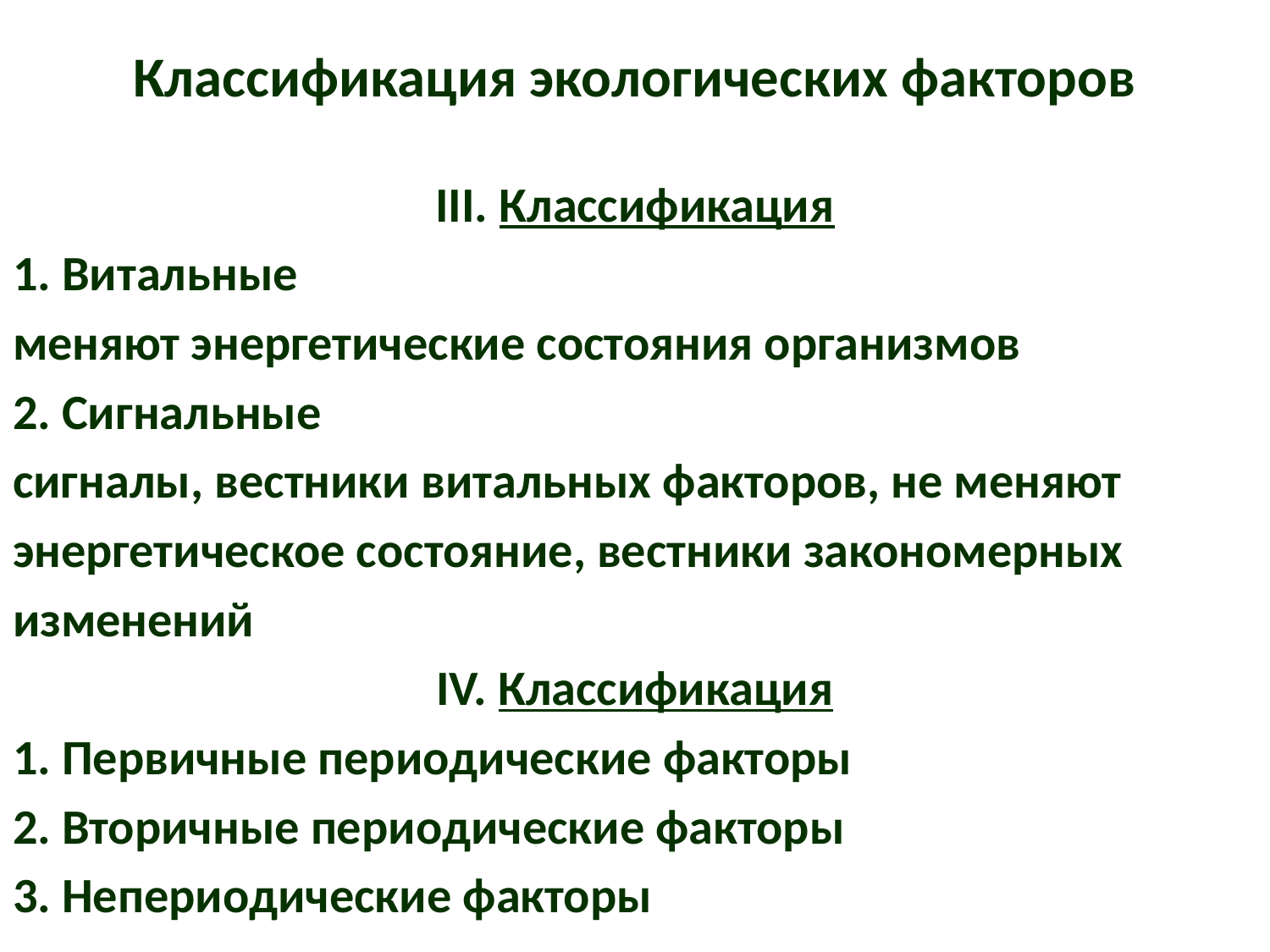

Классификация экологических факторов

III. Классификация
1. Витальные
меняют энергетические состояния организмов
2. Сигнальные
сигналы, вестники витальных факторов, не меняют
энергетическое состояние, вестники закономерных
изменений
IV. Классификация
1. Первичные периодические факторы
2. Вторичные периодические факторы
3. Непериодические факторы